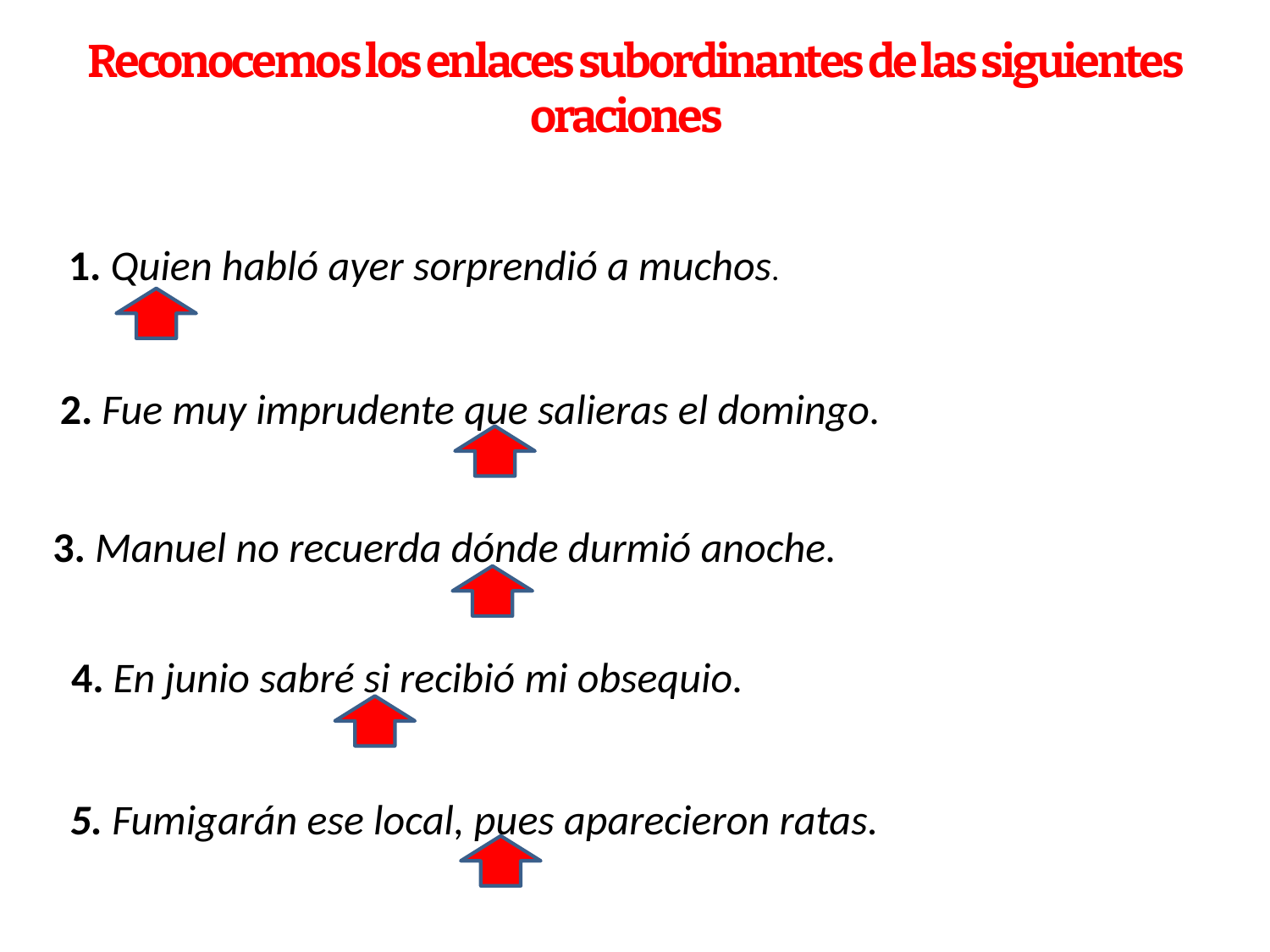

Reconocemos los enlaces subordinantes de las siguientes oraciones
1. Quien habló ayer sorprendió a muchos.

2. Fue muy imprudente que salieras el domingo.

3. Manuel no recuerda dónde durmió anoche.

4. En junio sabré si recibió mi obsequio.

5. Fumigarán ese local, pues aparecieron ratas.